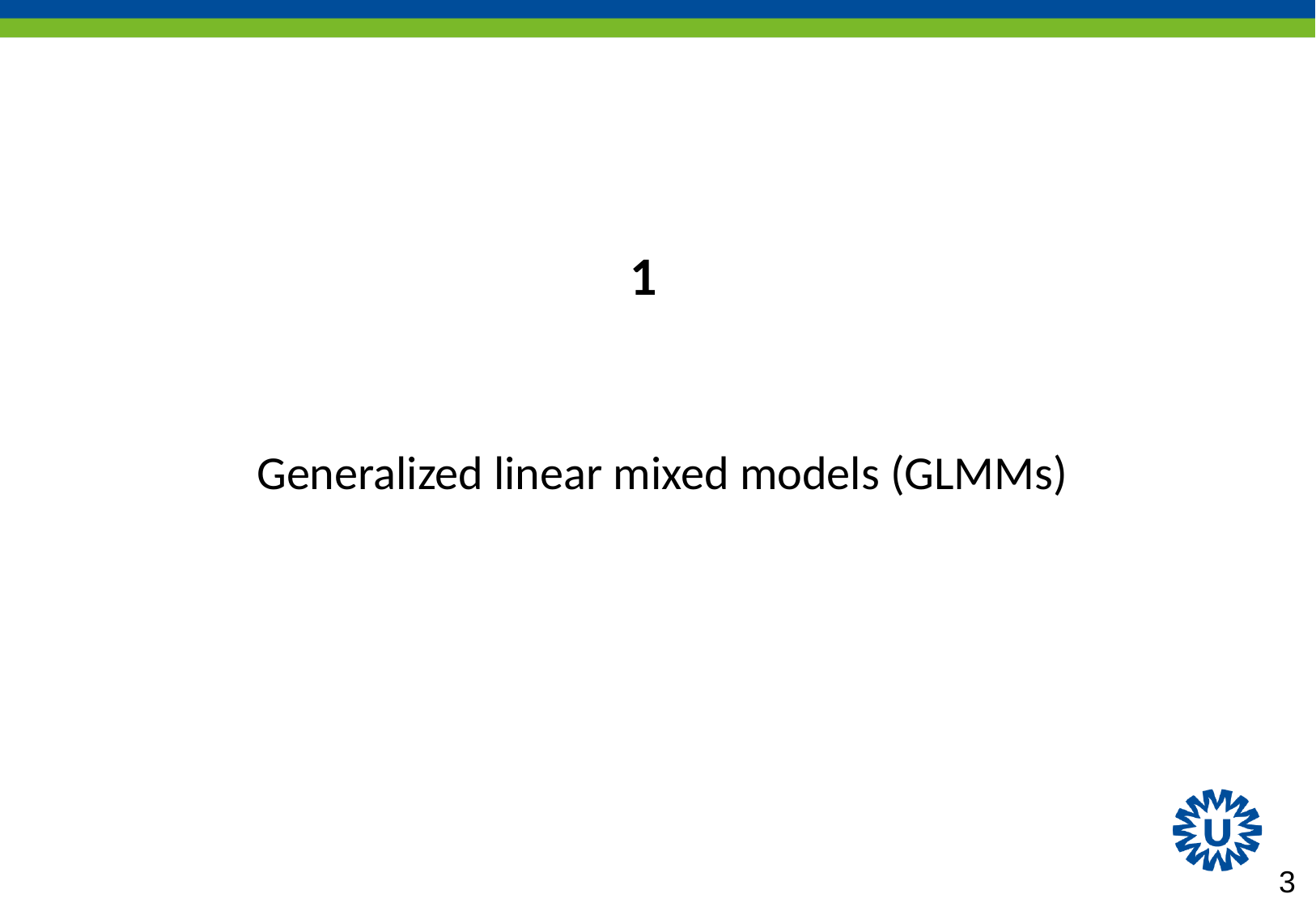

1
Generalized linear mixed models (GLMMs)

3